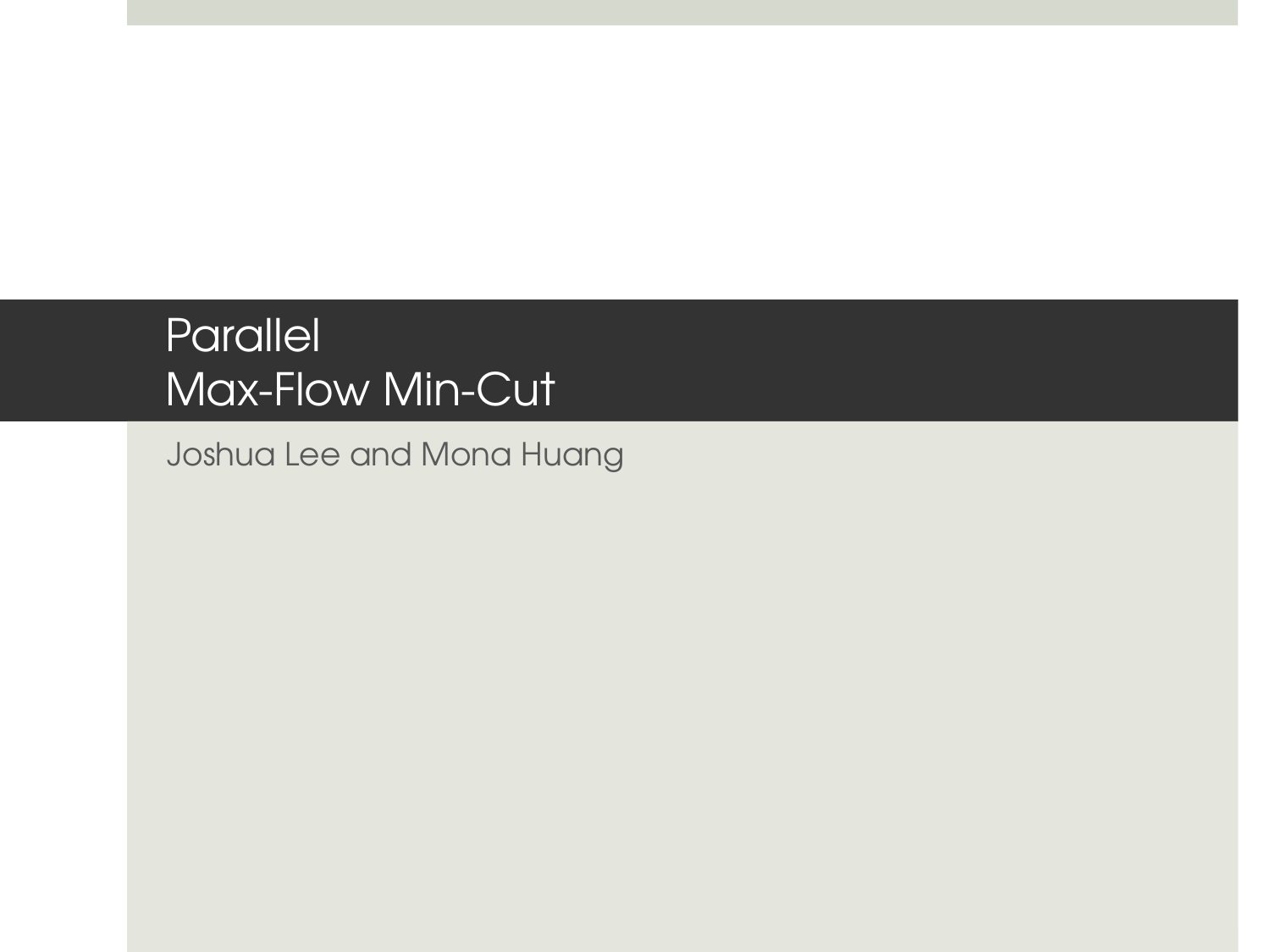

# Parallel Max-Flow Min-Cut
Joshua Lee and Mona Huang